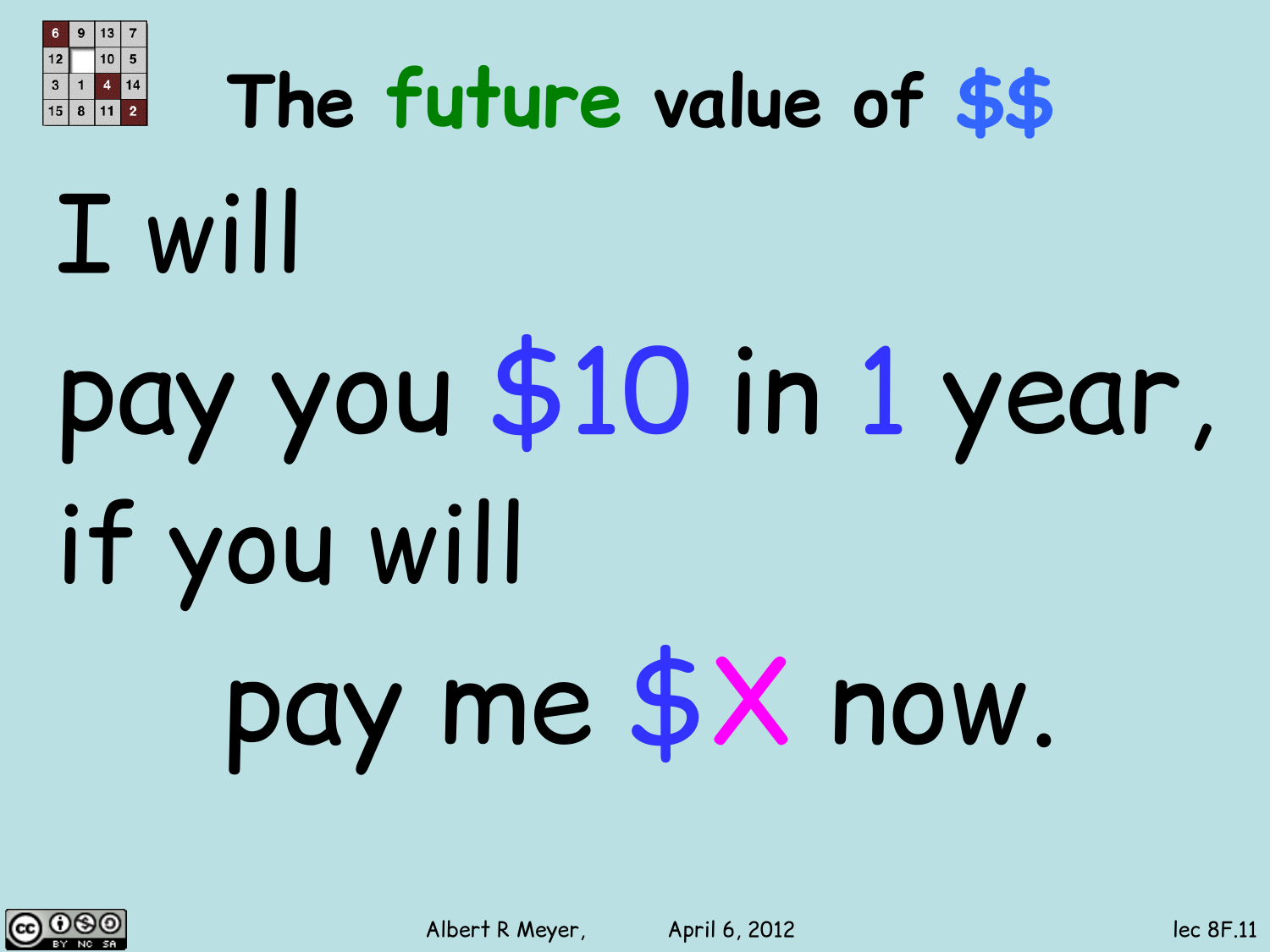

# The future value of $$
I will
pay you $10 in 1 year,
if you will
pay me $X now.